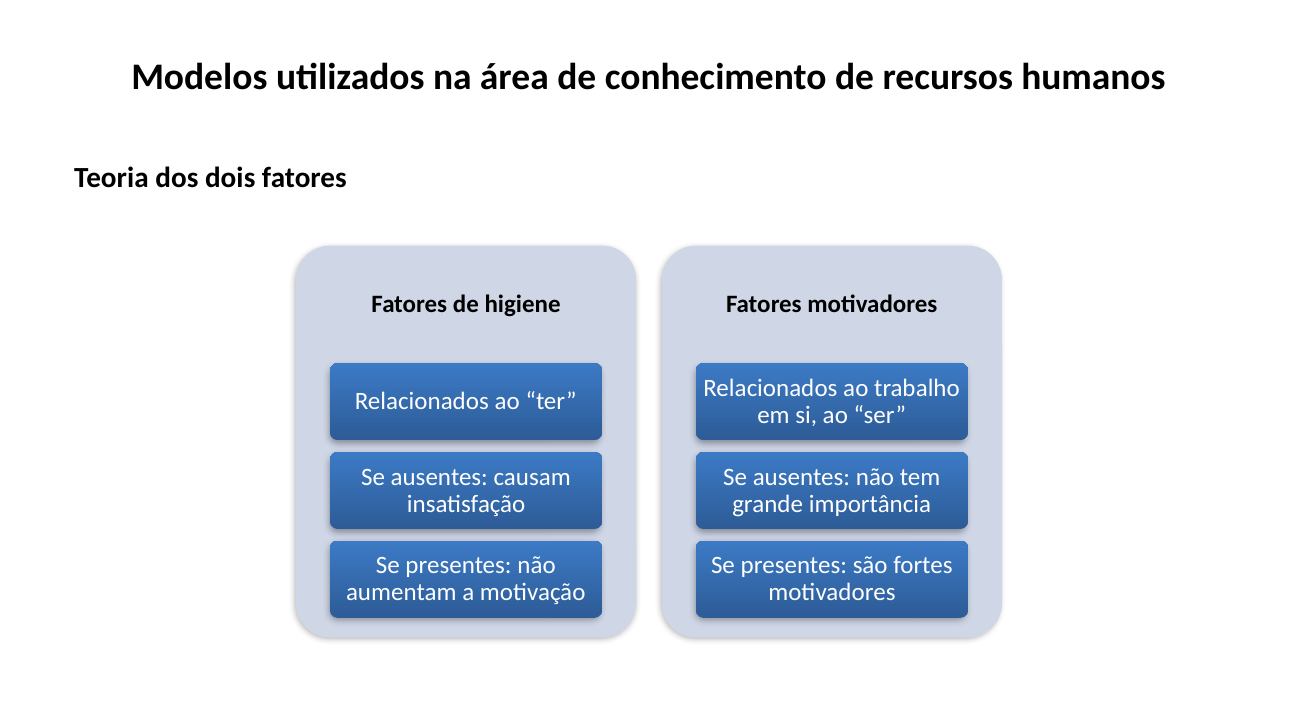

Modelos utilizados na área de conhecimento de recursos humanos
Teoria dos dois fatores

Fatores de higiene

Fatores motivadores

Relacionados ao “ter”
Relacionados ao trabalho em si, ao “ser”

Se ausentes: causam insatisfação
Se ausentes: não tem grande importância

Se presentes: não aumentam a motivação
Se presentes: são fortes motivadores
EXEMLO